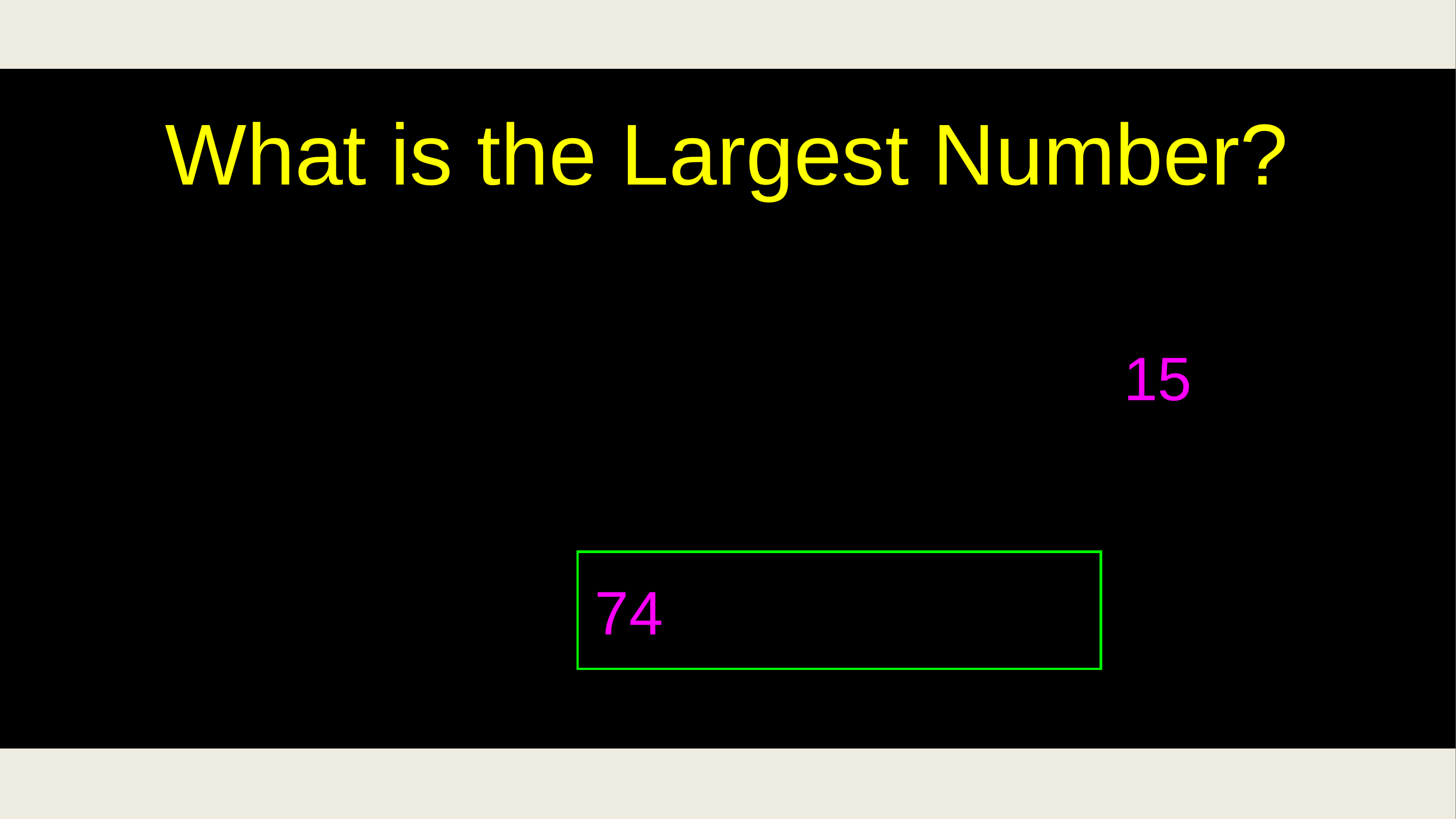

What is the Largest Number?
15

74